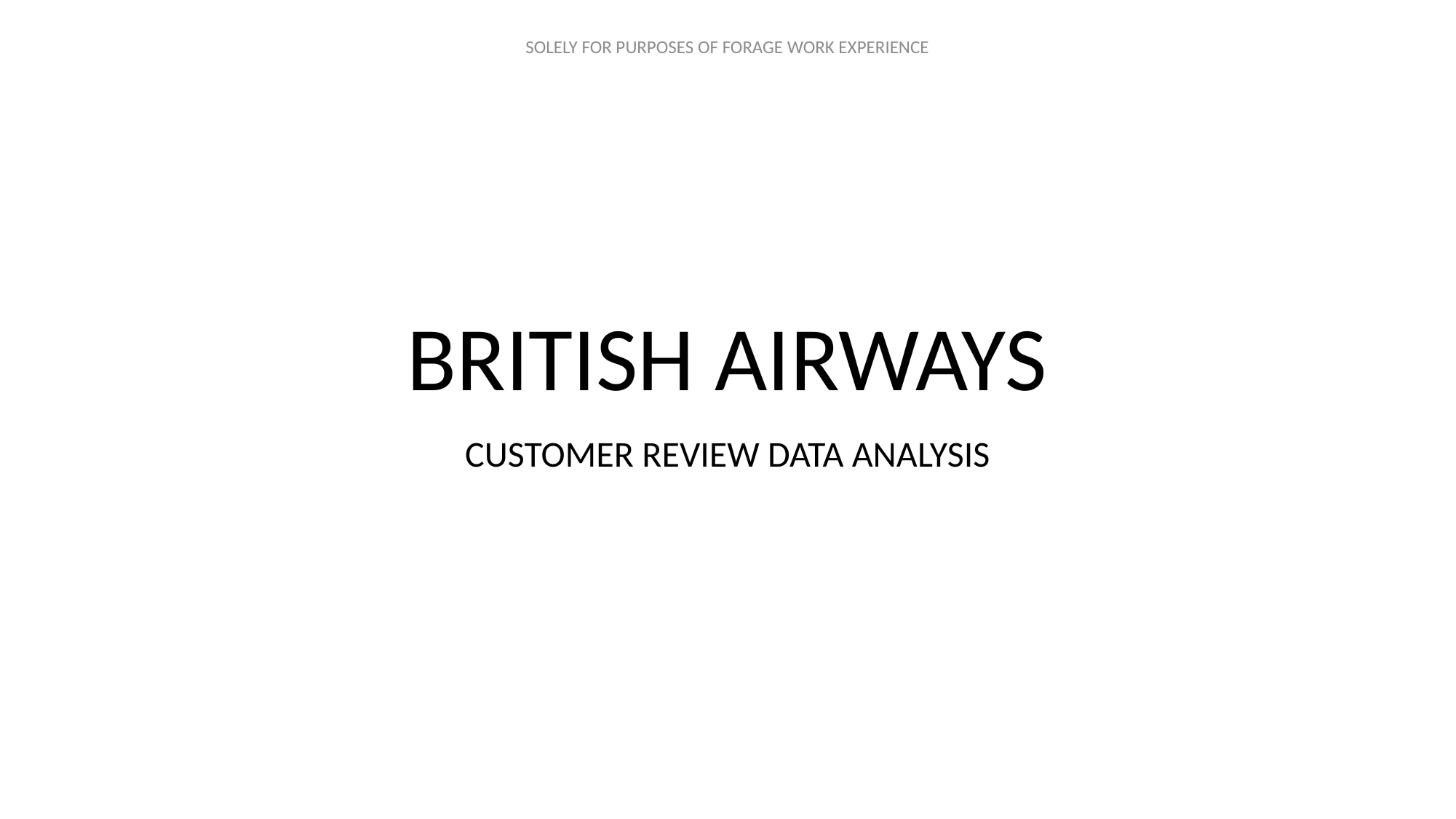

# BRITISH AIRWAYS
CUSTOMER REVIEW DATA ANALYSIS